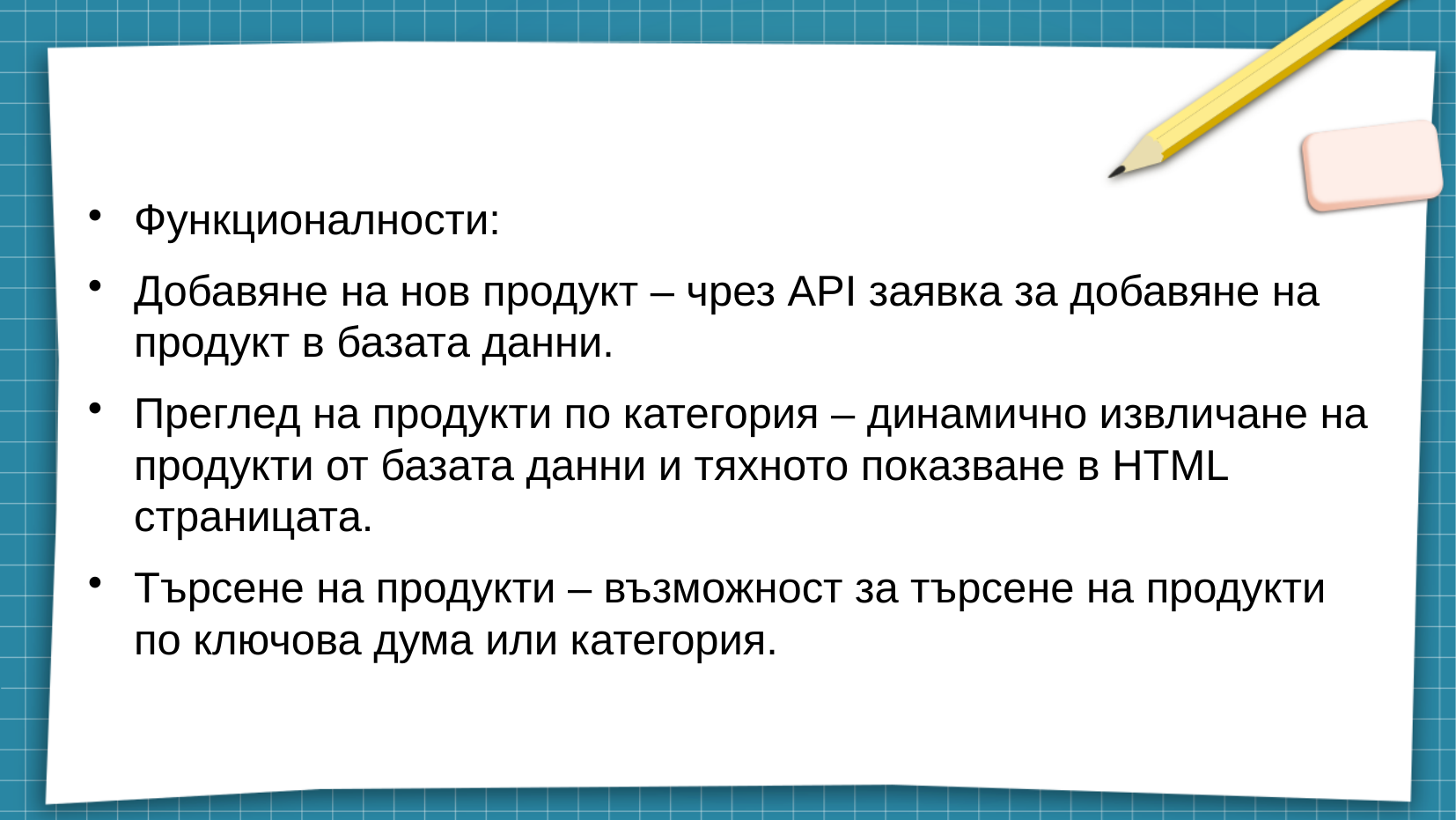

#
Функционалности:
Добавяне на нов продукт – чрез API заявка за добавяне на продукт в базата данни.
Преглед на продукти по категория – динамично извличане на продукти от базата данни и тяхното показване в HTML страницата.
Търсене на продукти – възможност за търсене на продукти по ключова дума или категория.